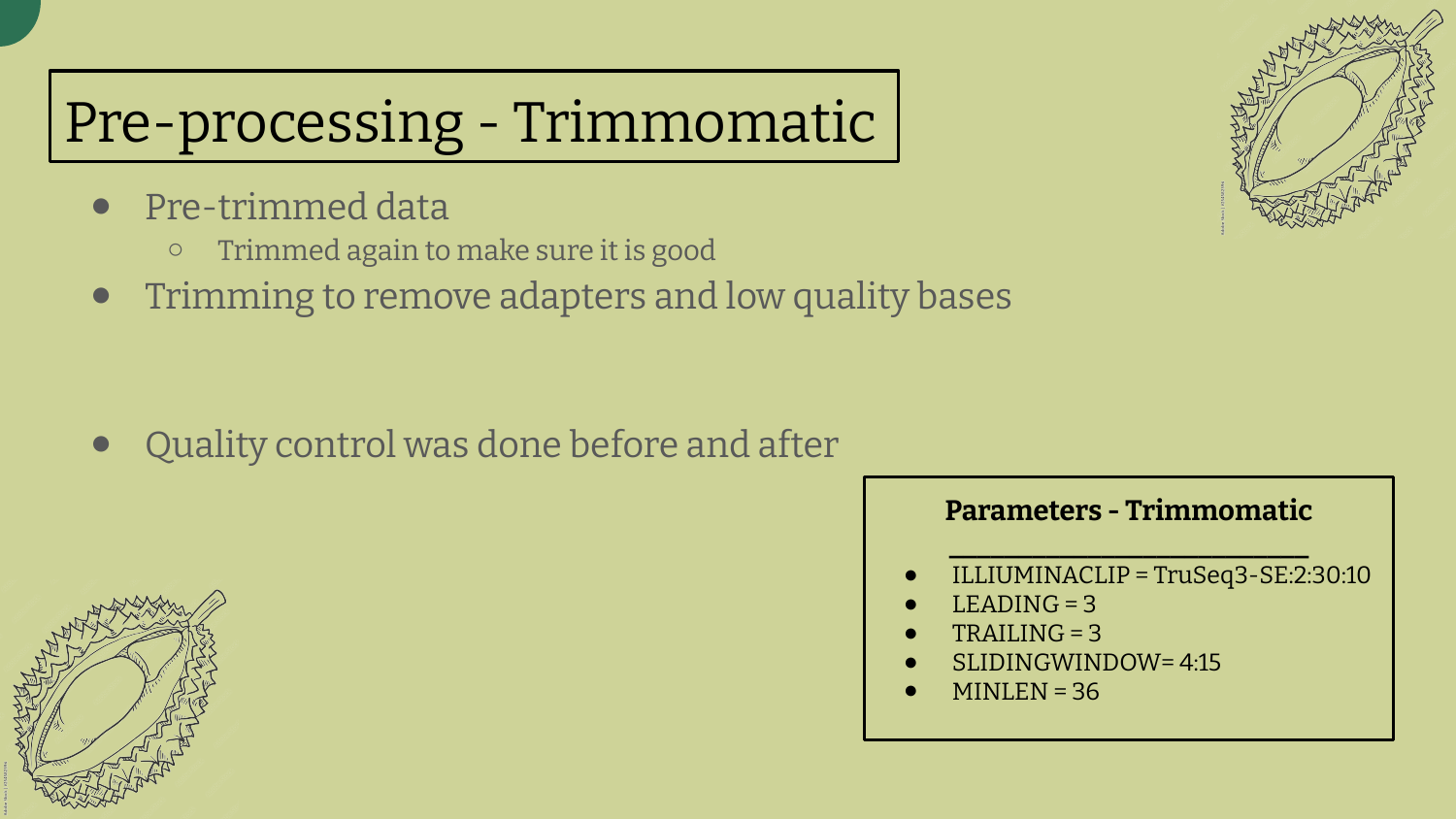

# Pre-processing - Trimmomatic
Pre-trimmed data
Trimmed again to make sure it is good
Trimming to remove adapters and low quality bases

Quality control was done before and after

Parameters - Trimmomatic
__________________________
ILLIUMINACLIP = TruSeq3-SE:2:30:10
LEADING = 3
TRAILING = 3
SLIDINGWINDOW= 4:15
MINLEN = 36